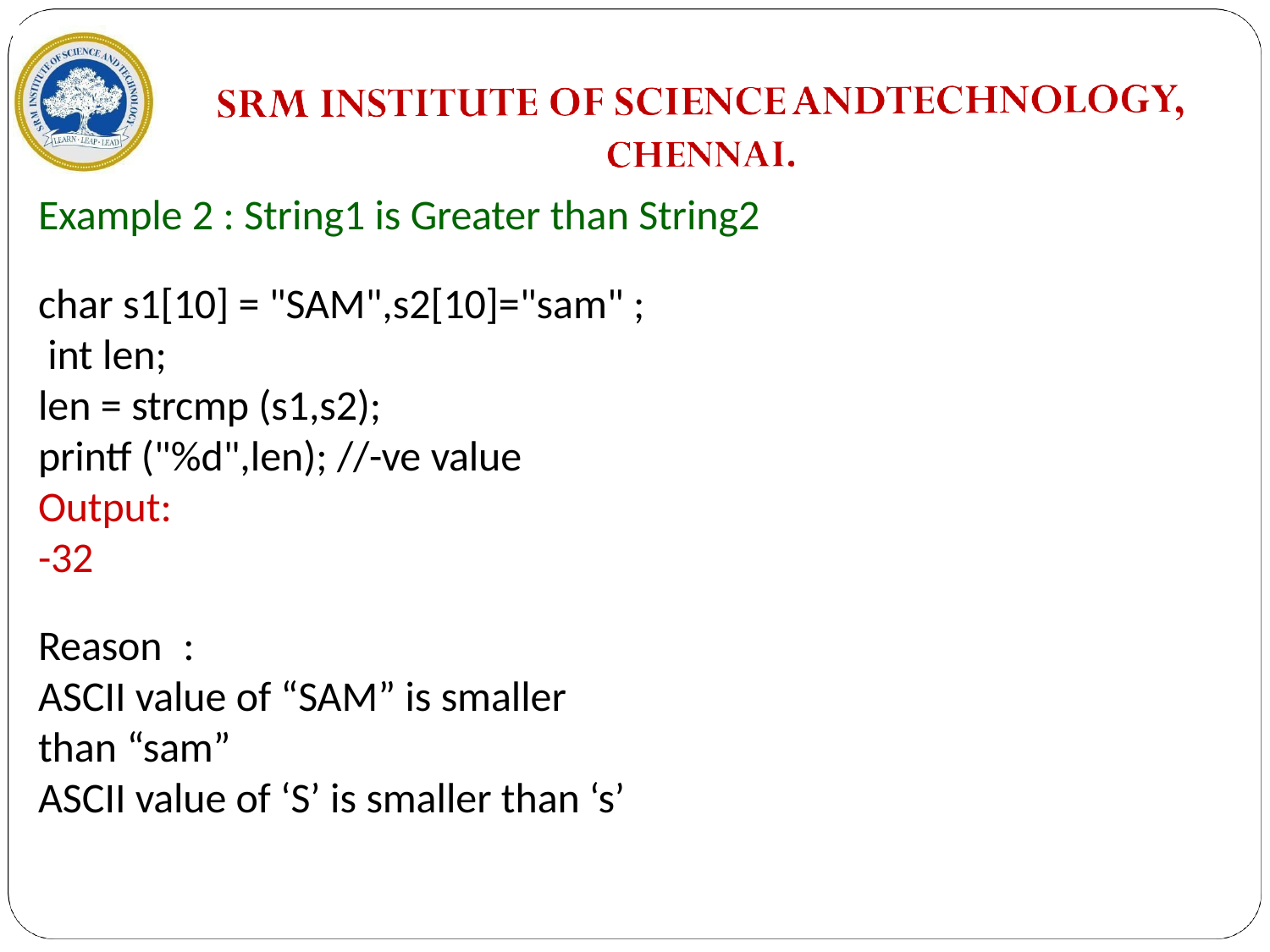

Example 2 : String1 is Greater than String2

char s1[10] = "SAM",s2[10]="sam" ;  int len;
len = strcmp (s1,s2);
printf ("%d",len); //-ve value
Output:
-32

Reason	:
ASCII value of “SAM” is smaller than “sam”
ASCII value of ‘S’ is smaller than ‘s’